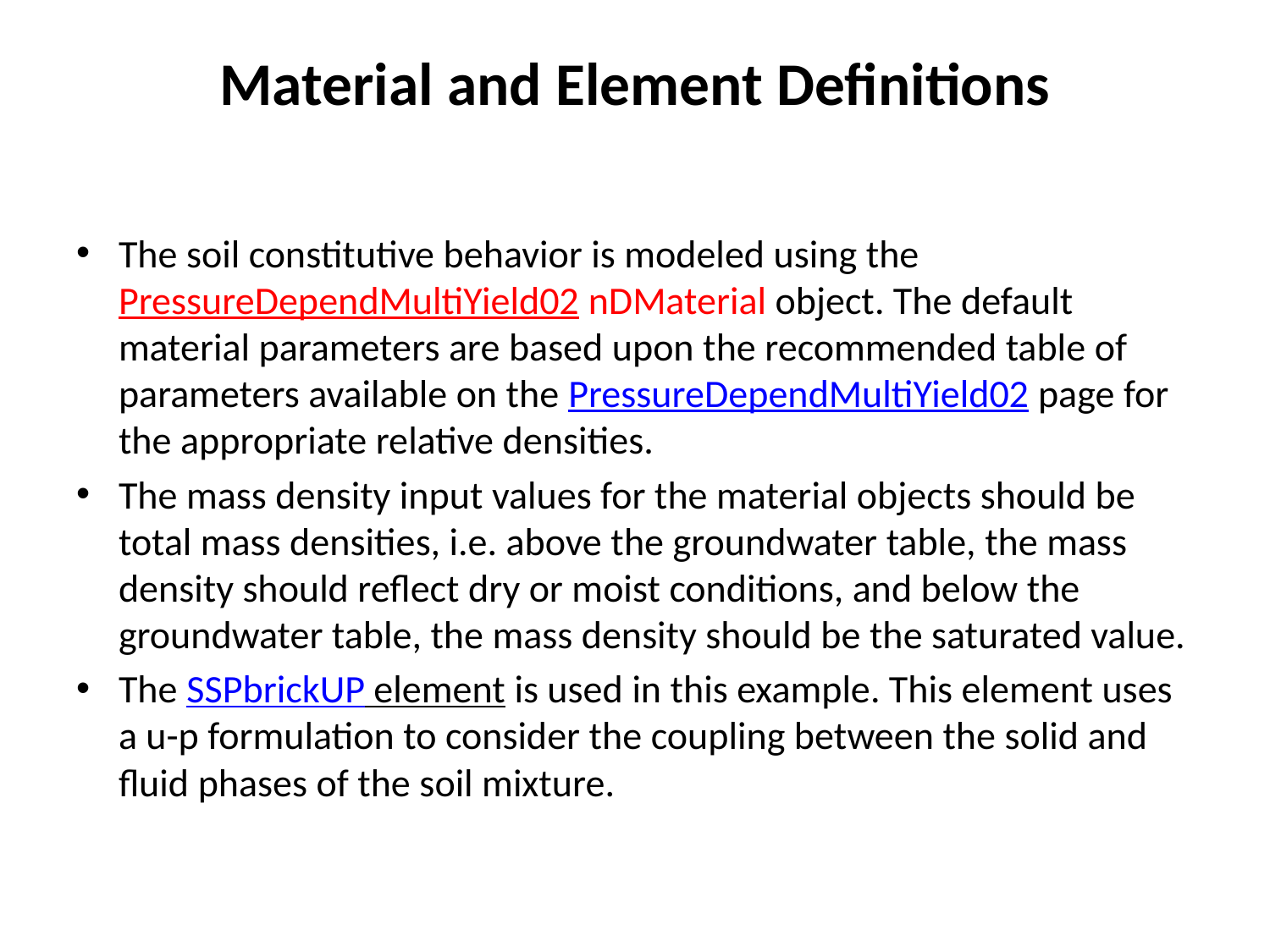

# Material and Element Definitions
The soil constitutive behavior is modeled using the PressureDependMultiYield02 nDMaterial object. The default material parameters are based upon the recommended table of parameters available on the PressureDependMultiYield02 page for the appropriate relative densities.
The mass density input values for the material objects should be total mass densities, i.e. above the groundwater table, the mass density should reflect dry or moist conditions, and below the groundwater table, the mass density should be the saturated value.
The SSPbrickUP element is used in this example. This element uses a u-p formulation to consider the coupling between the solid and fluid phases of the soil mixture.